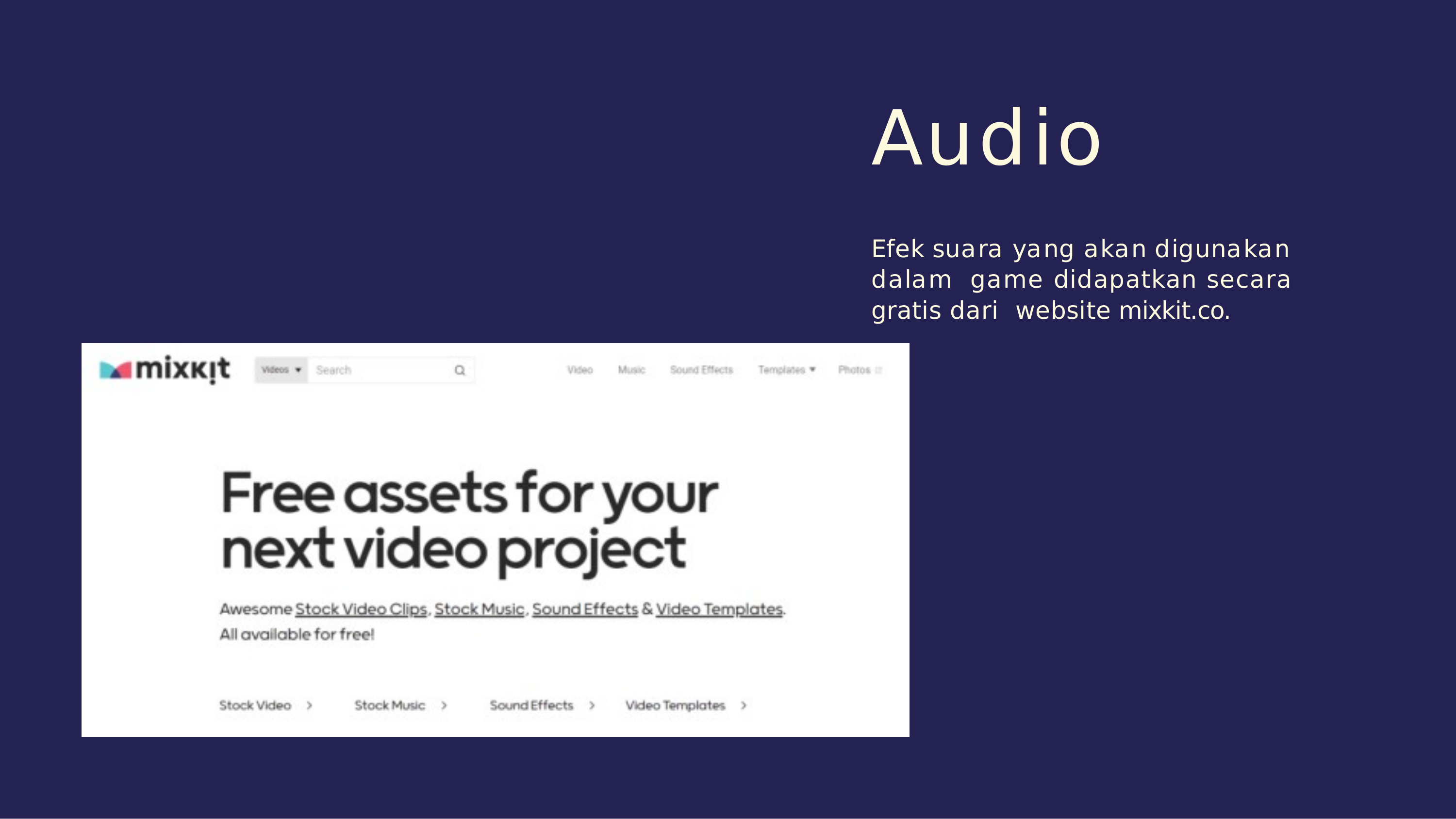

# Audio
Efek suara yang akan digunakan dalam  game didapatkan secara gratis dari  website mixkit.co.